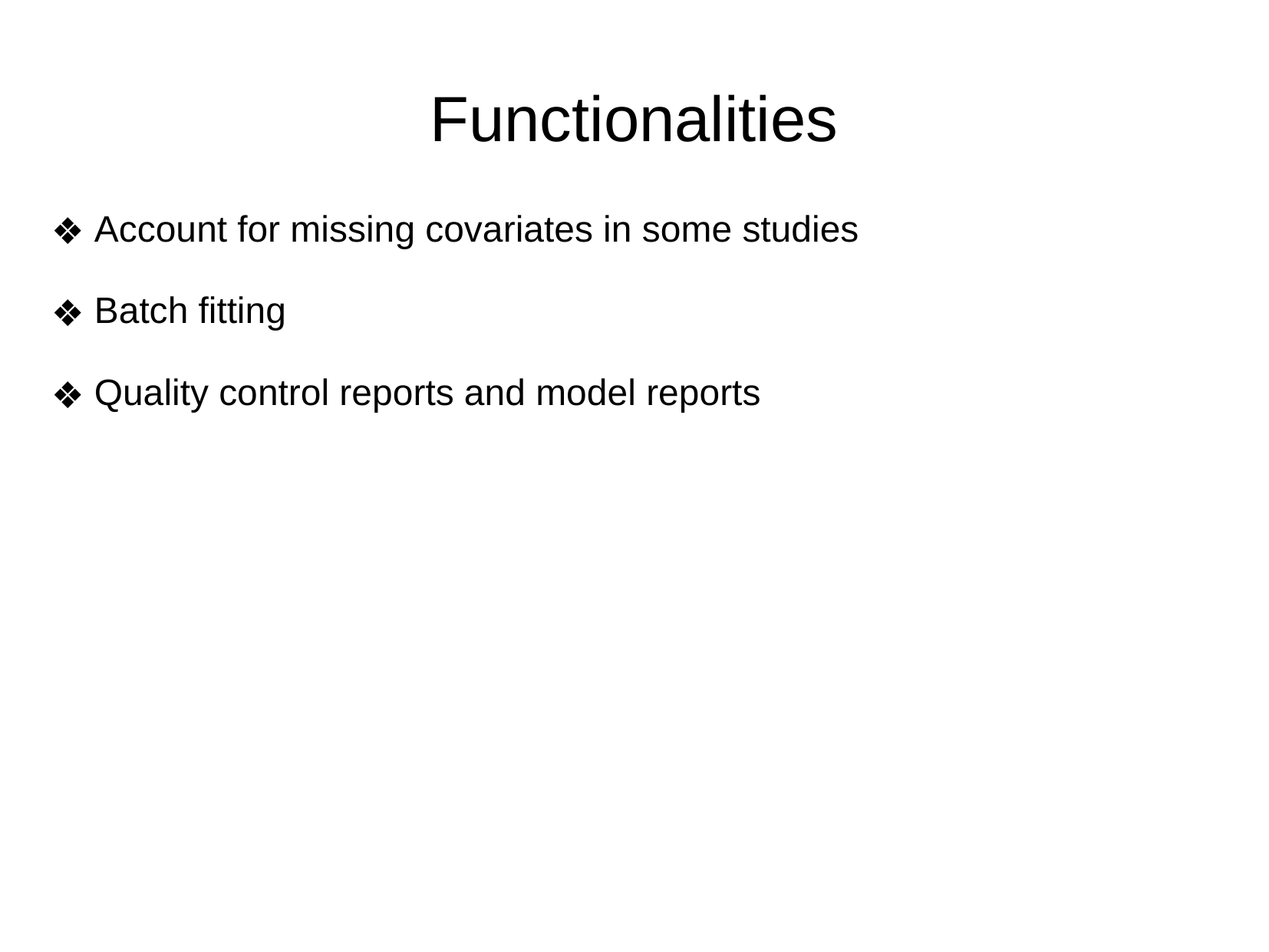

# Functionalities

 Account for missing covariates in some studies

 Batch fitting

 Quality control reports and model reports